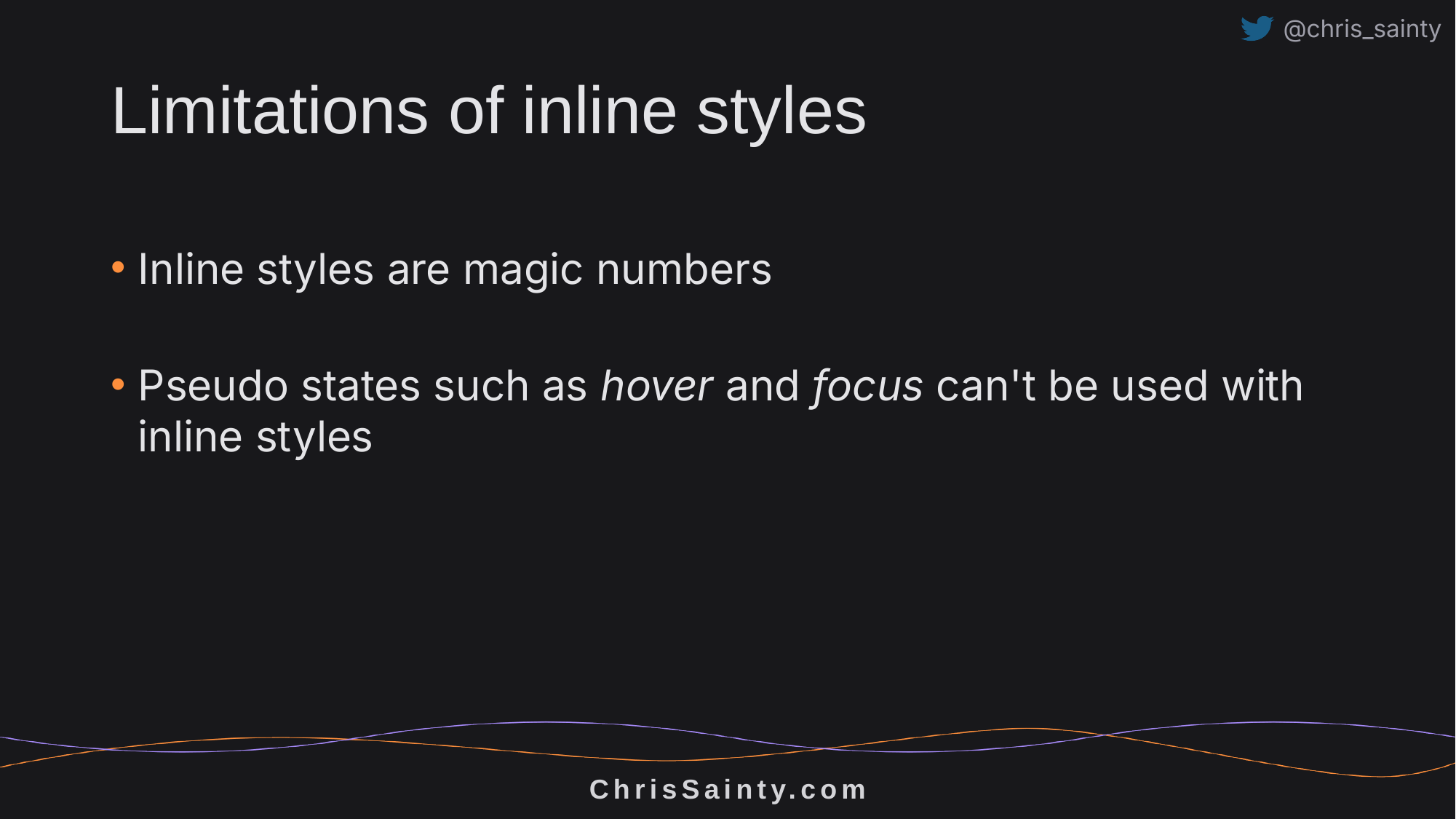

# Limitations of inline styles
Inline styles are magic numbers
Pseudo states such as hover and focus can't be used with inline styles
ChrisSainty.com